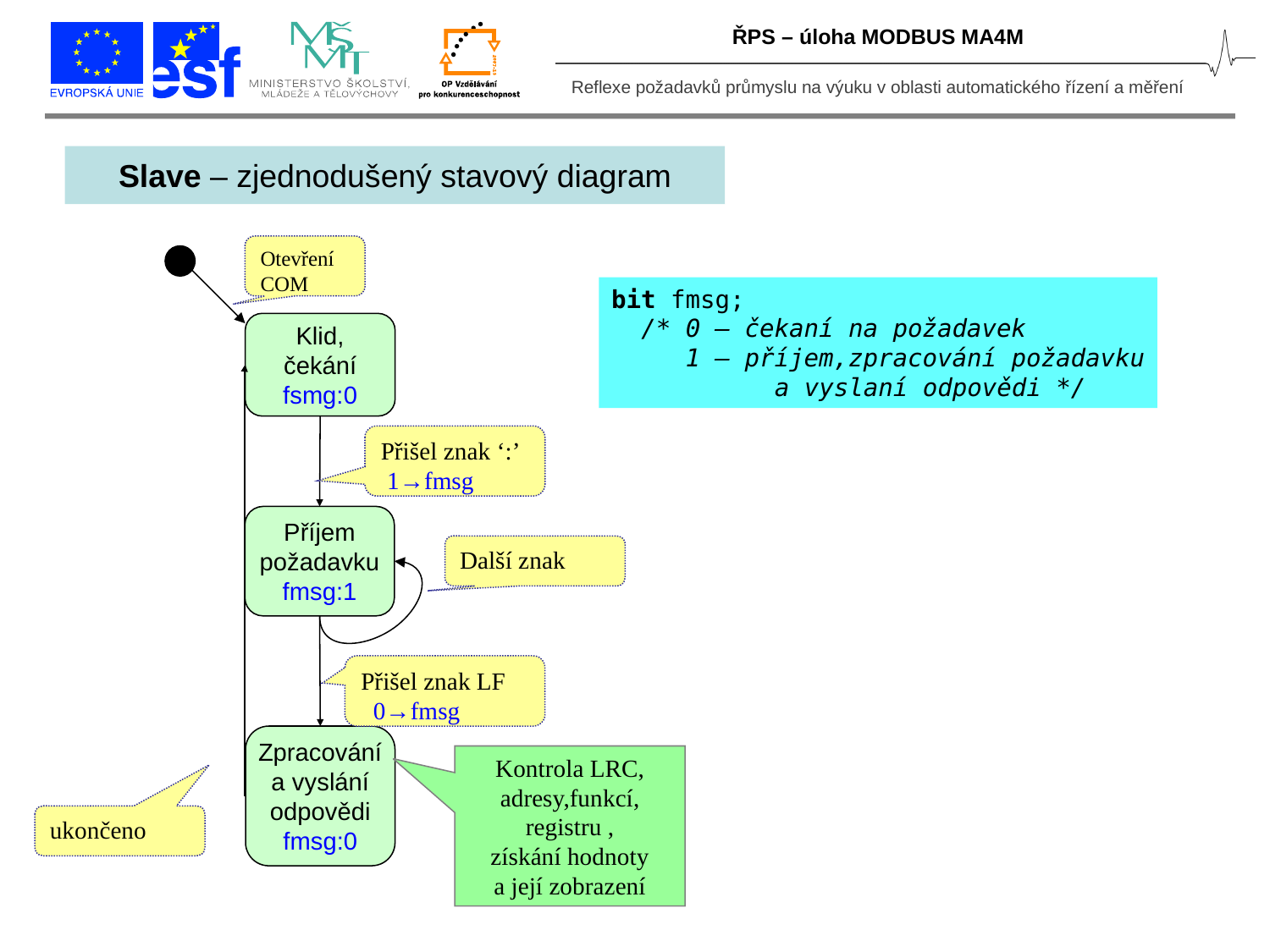

ŘPS – úloha MODBUS MA4M

Slave – zjednodušený stavový diagram
Otevření
COM

bit fmsg;
  /* 0 – čekaní na požadavek
     1 – příjem,zpracování požadavku
           a vyslaní odpovědi */
Klid,
čekání
fsmg:0
Přišel znak ‘:’
 1→fmsg
Příjem
požadavku
fmsg:1
Další znak
Přišel znak LF
  0→fmsg
Zpracování
a vyslání
odpovědi
fmsg:0
Kontrola LRC,
adresy,funkcí,
registru ,
získání hodnoty
a její zobrazení
ukončeno